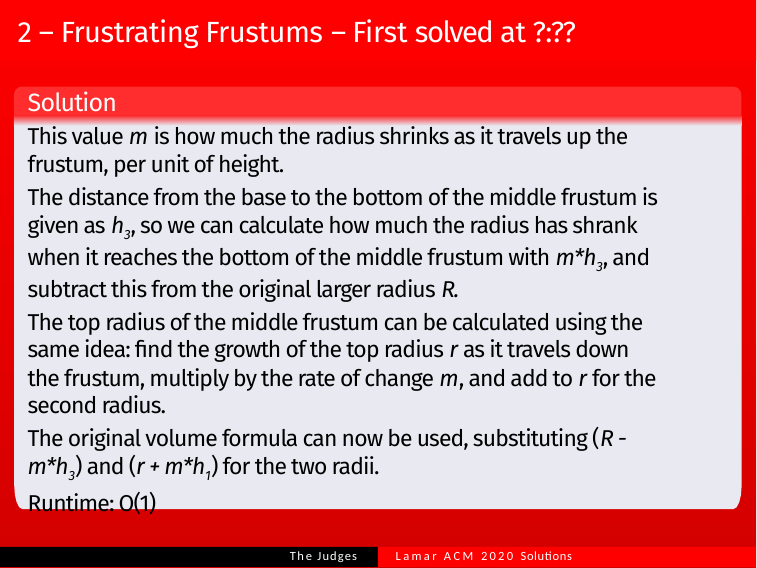

# 2 – Frustrating Frustums – First solved at ?:??
Solution
This value m is how much the radius shrinks as it travels up the frustum, per unit of height.
The distance from the base to the bottom of the middle frustum is given as h3, so we can calculate how much the radius has shrank when it reaches the bottom of the middle frustum with m*h3, and subtract this from the original larger radius R.
The top radius of the middle frustum can be calculated using the same idea: find the growth of the top radius r as it travels down the frustum, multiply by the rate of change m, and add to r for the second radius.
The original volume formula can now be used, substituting (R - m*h3) and (r + m*h1) for the two radii.
Runtime: O(1)

Lamar ACM 2020 Solutions
The Judges